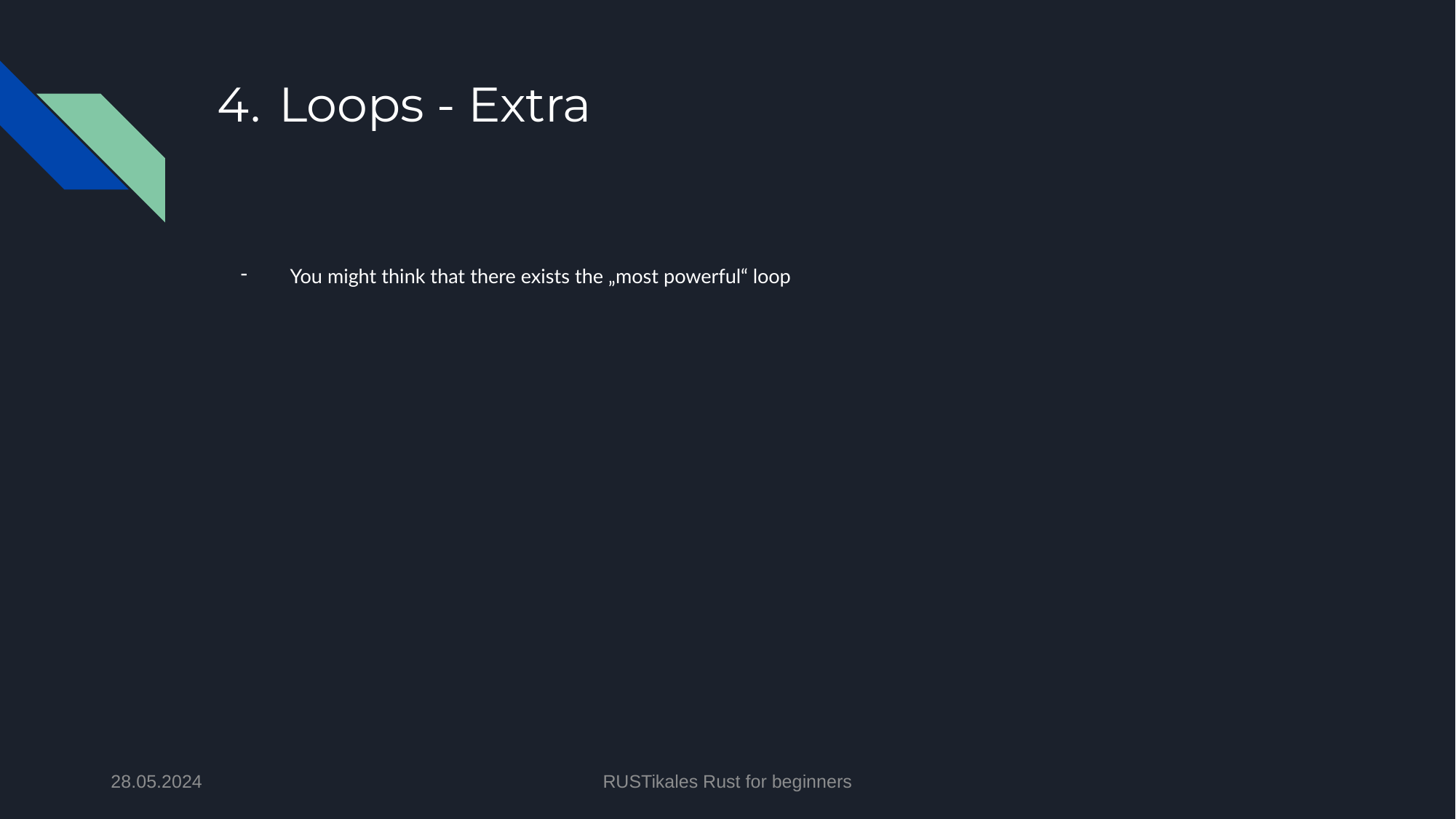

# Loops - Extra
You might think that there exists the „most powerful“ loop
28.05.2024
RUSTikales Rust for beginners